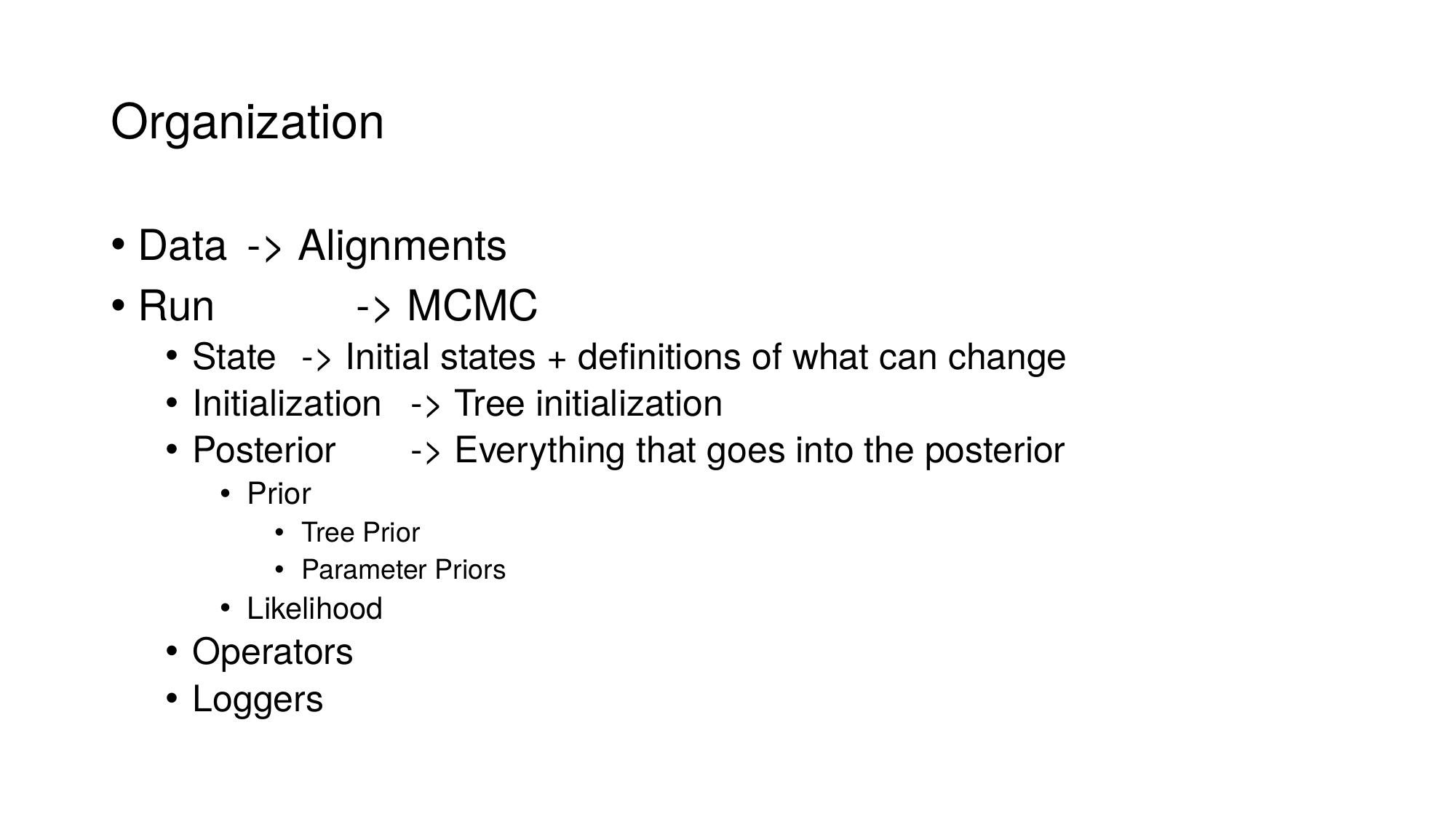

# Organization
Data	-> Alignments
Run		-> MCMC
State	-> Initial states + definitions of what can change
Initialization	-> Tree initialization
Posterior	-> Everything that goes into the posterior
Prior
Tree Prior
Parameter Priors
Likelihood
Operators
Loggers